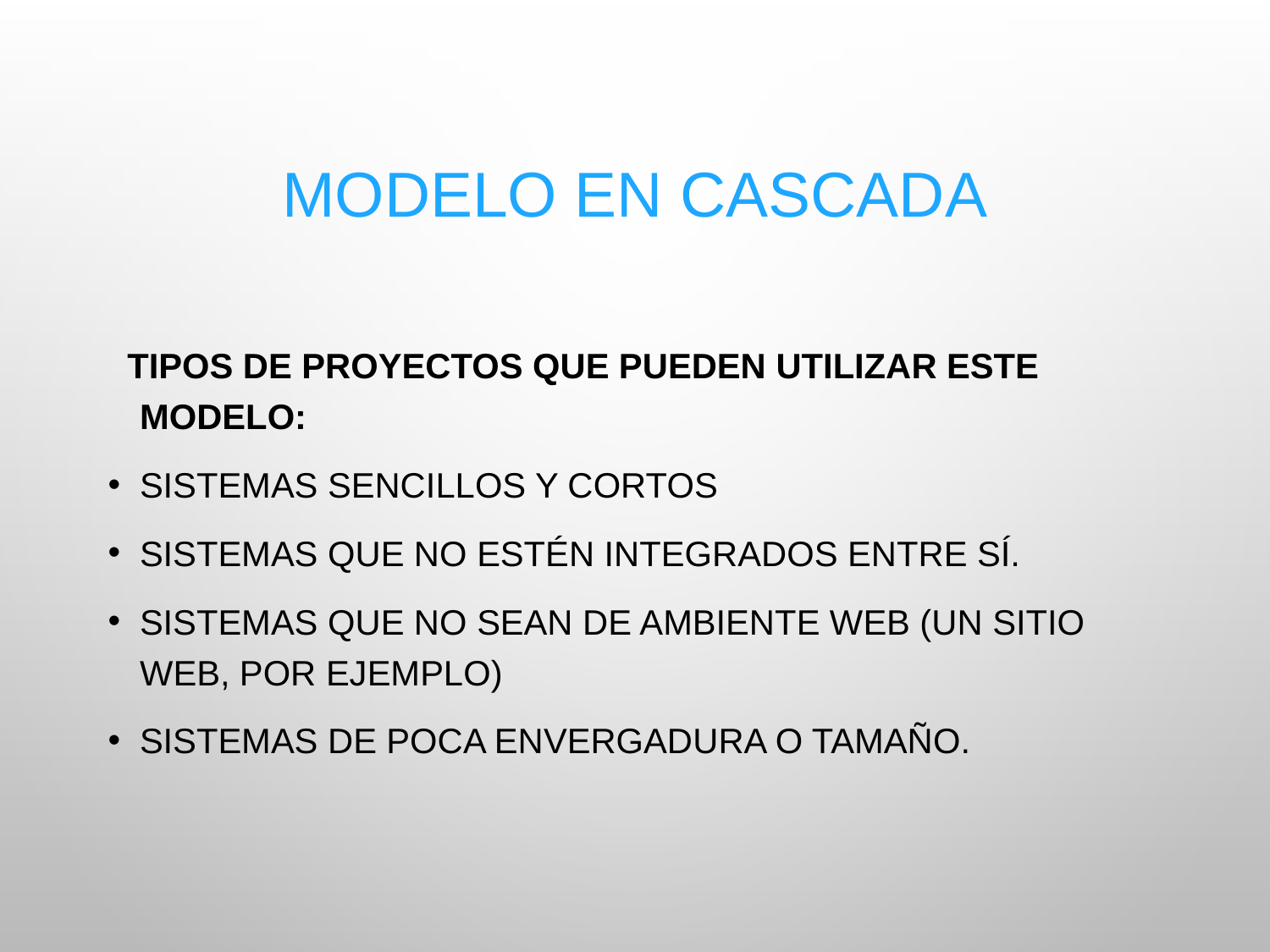

# Modelo en Cascada
  Tipos de Proyectos que pueden utilizar este modelo:
Sistemas sencillos y cortos
Sistemas que no estén integrados entre sí.
Sistemas que no sean de ambiente web (un sitio web, por ejemplo)
Sistemas de poca envergadura o tamaño.